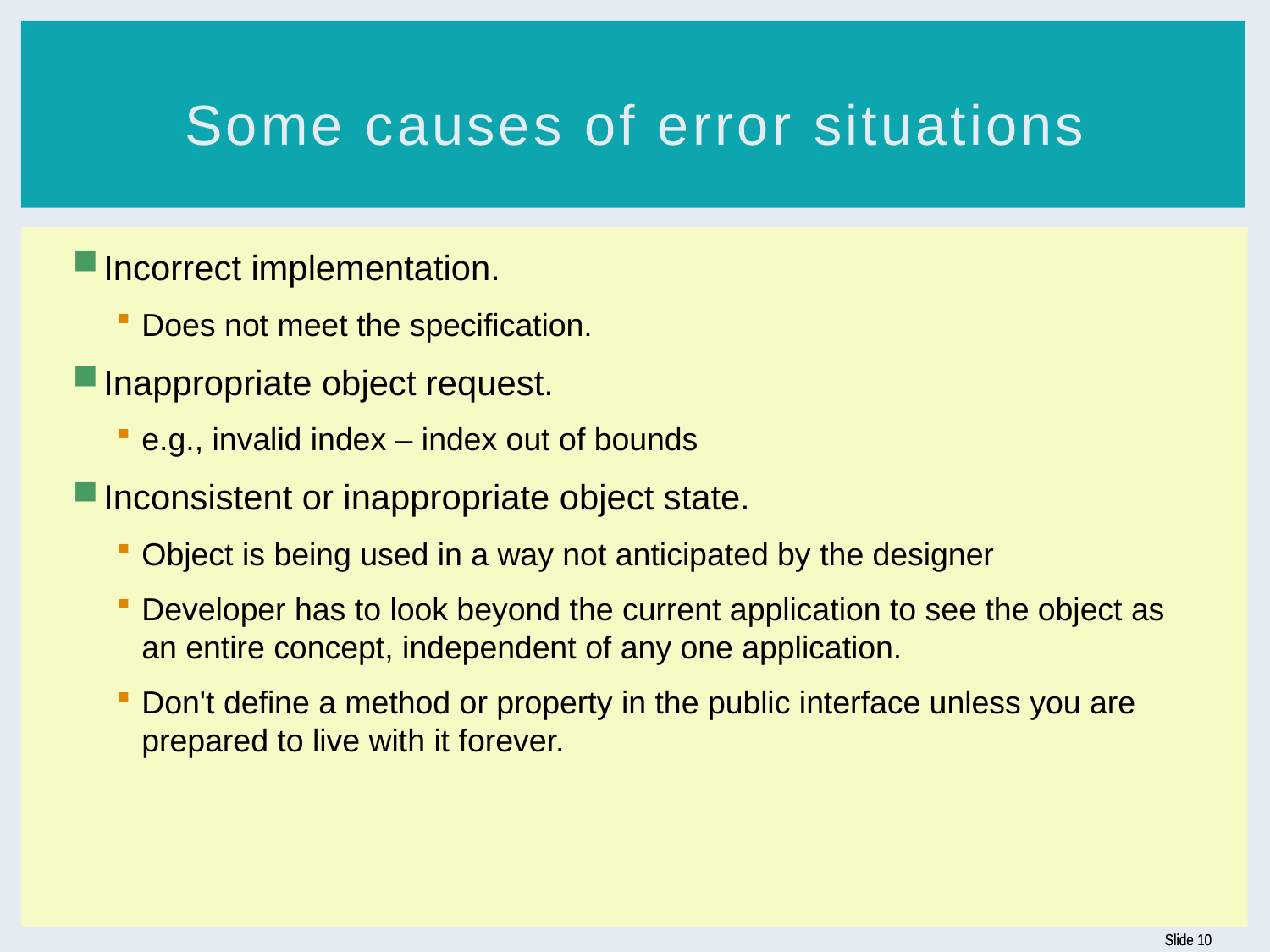

# Some causes of error situations
Incorrect implementation.
Does not meet the specification.
Inappropriate object request.
e.g., invalid index – index out of bounds
Inconsistent or inappropriate object state.
Object is being used in a way not anticipated by the designer
Developer has to look beyond the current application to see the object as an entire concept, independent of any one application.
Don't define a method or property in the public interface unless you are prepared to live with it forever.